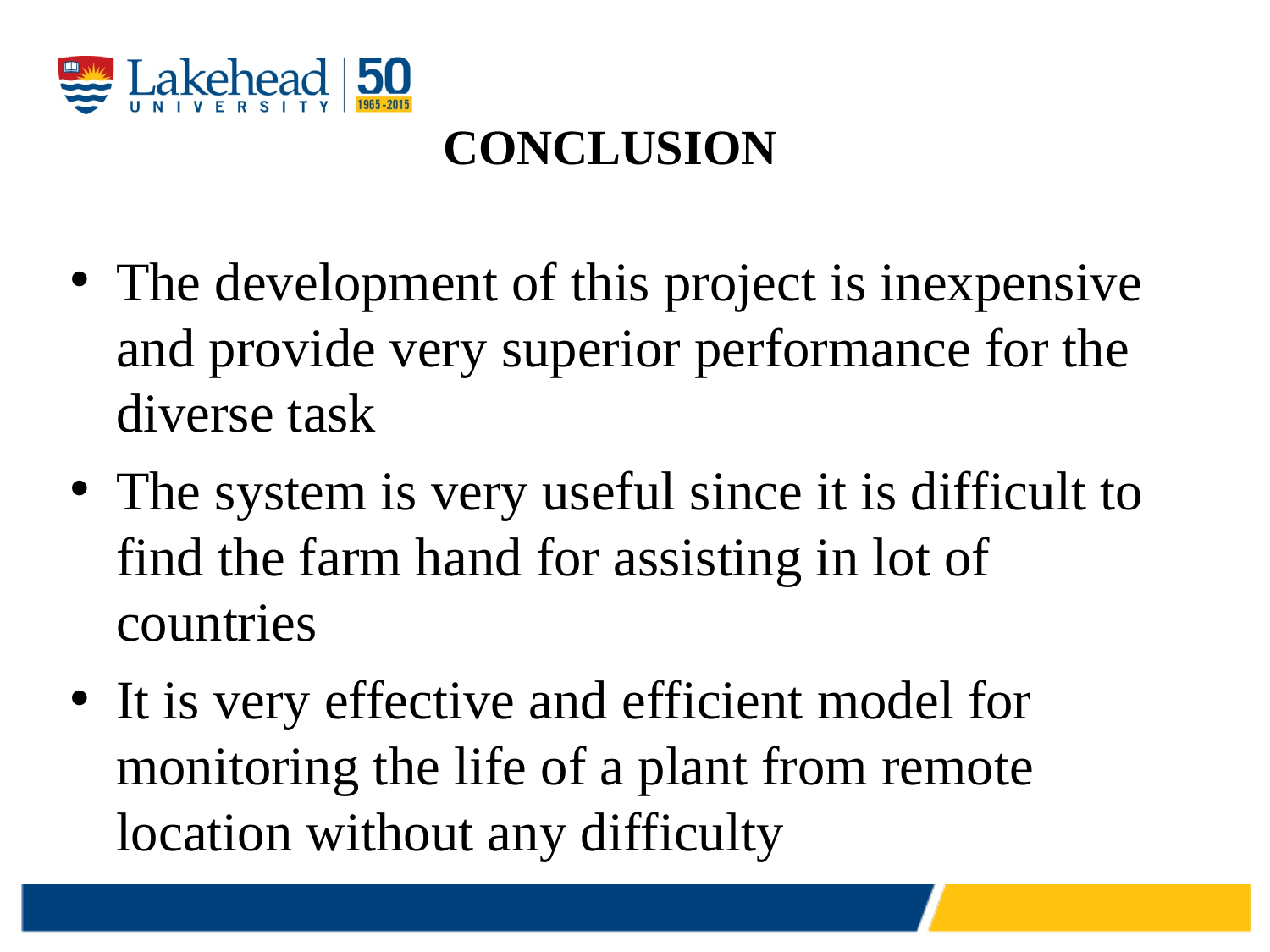

# CONCLUSION
The development of this project is inexpensive and provide very superior performance for the diverse task
The system is very useful since it is difficult to find the farm hand for assisting in lot of countries
It is very effective and efficient model for monitoring the life of a plant from remote location without any difficulty